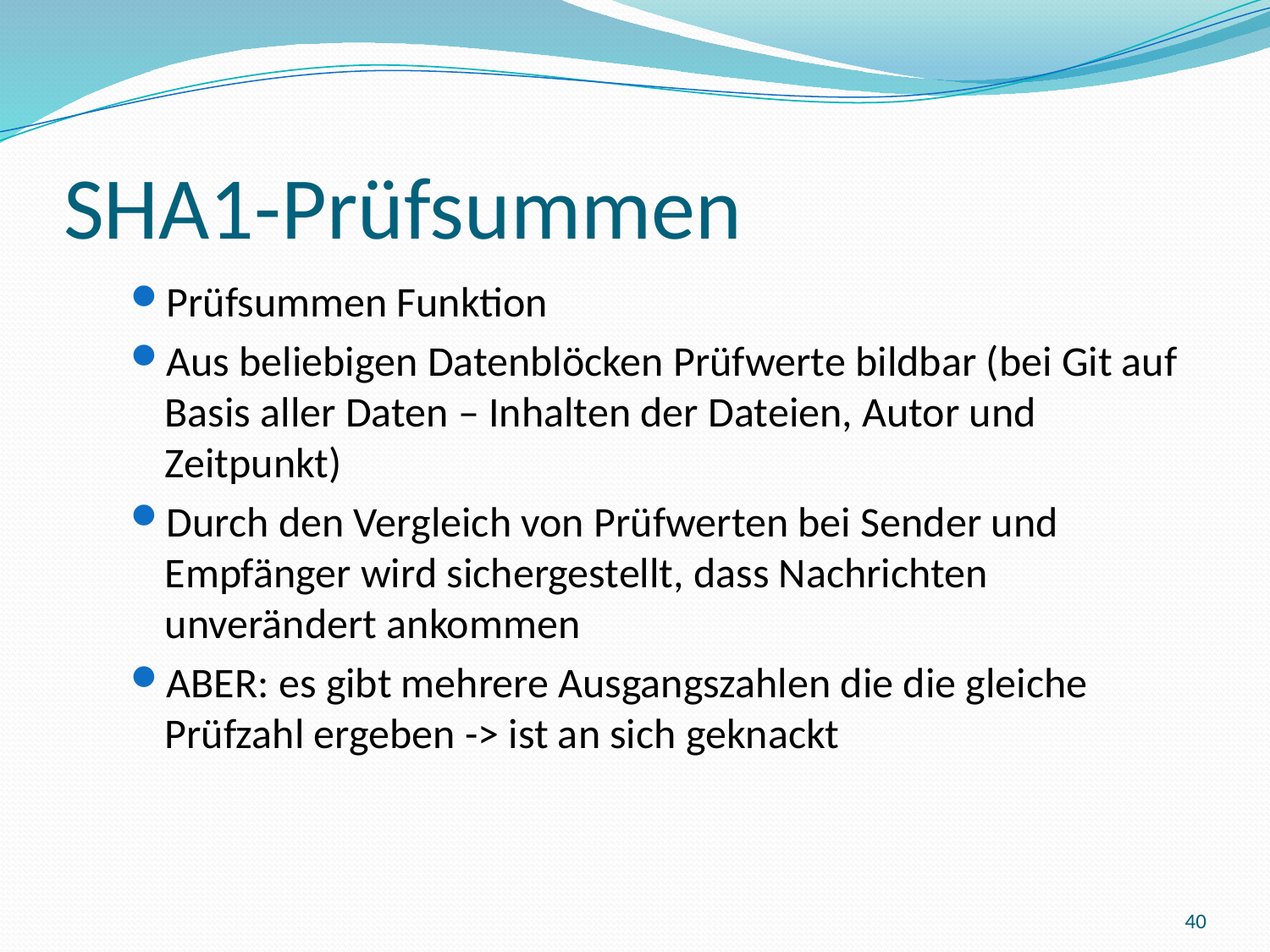

# SHA1-Prüfsummen
Prüfsummen Funktion
Aus beliebigen Datenblöcken Prüfwerte bildbar (bei Git auf Basis aller Daten – Inhalten der Dateien, Autor und Zeitpunkt)
Durch den Vergleich von Prüfwerten bei Sender und Empfänger wird sichergestellt, dass Nachrichten unverändert ankommen
ABER: es gibt mehrere Ausgangszahlen die die gleiche Prüfzahl ergeben -> ist an sich geknackt

40